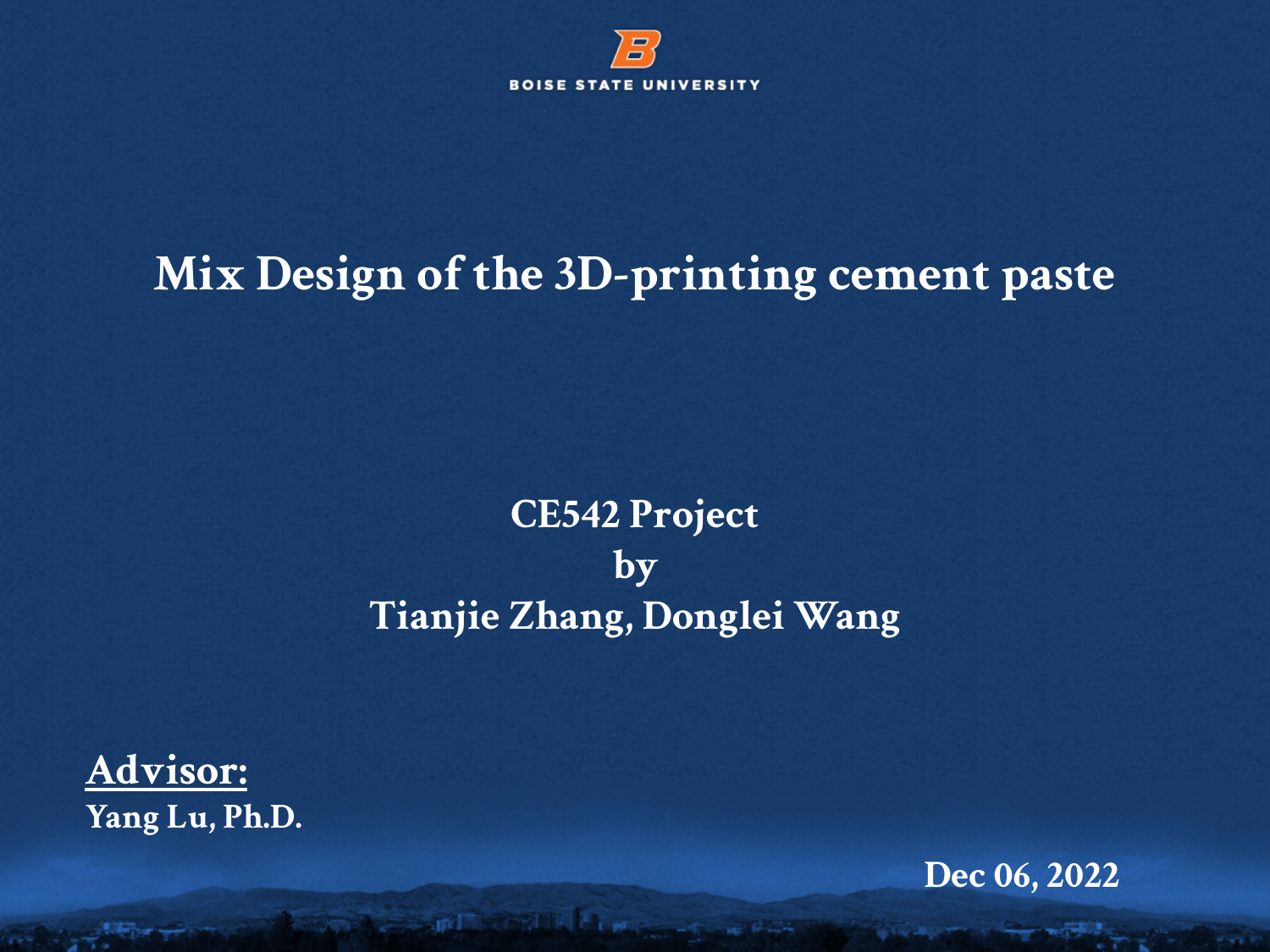

# Mix Design of the 3D-printing cement paste
CE542 Project
by
Tianjie Zhang, Donglei Wang
Advisor:
Yang Lu, Ph.D.
Dec 06, 2022